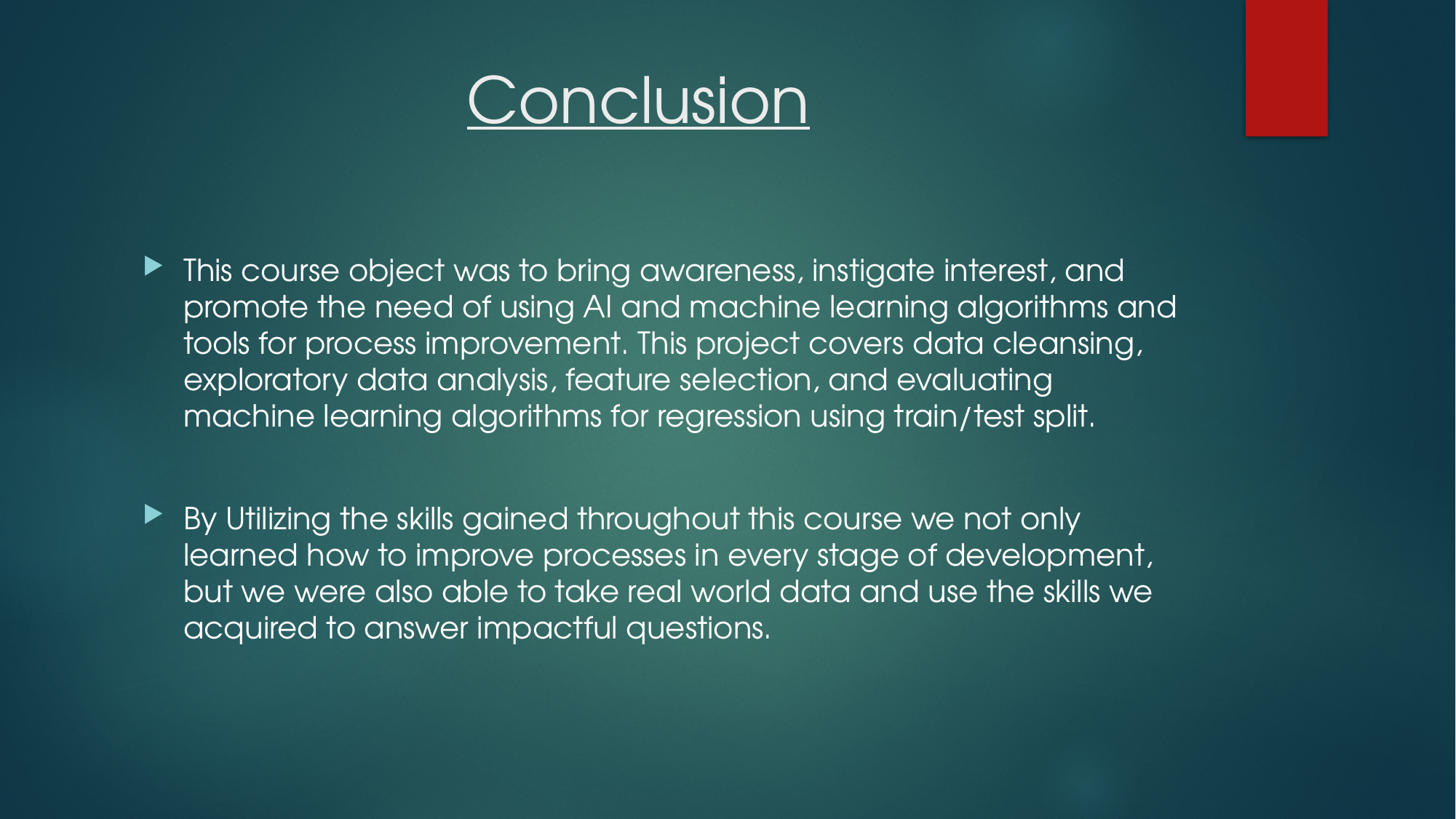

# Conclusion
This course object was to bring awareness, instigate interest, and promote the need of using AI and machine learning algorithms and tools for process improvement. This project covers data cleansing, exploratory data analysis, feature selection, and evaluating machine learning algorithms for regression using train/test split.

By Utilizing the skills gained throughout this course we not only learned how to improve processes in every stage of development, but we were also able to take real world data and use the skills we acquired to answer impactful questions.